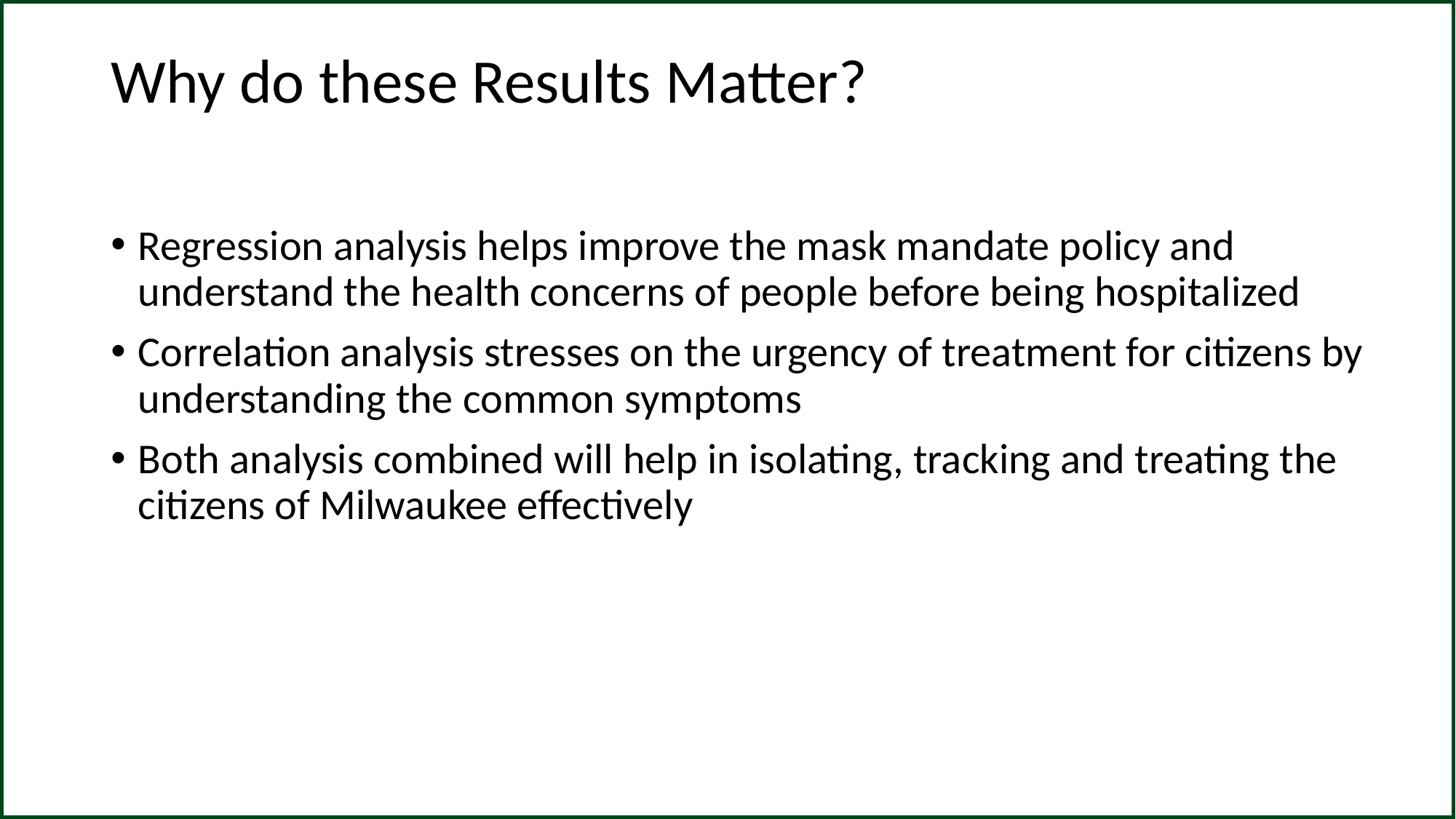

# Why do these Results Matter?
Regression analysis helps improve the mask mandate policy and understand the health concerns of people before being hospitalized
Correlation analysis stresses on the urgency of treatment for citizens by understanding the common symptoms
Both analysis combined will help in isolating, tracking and treating the citizens of Milwaukee effectively